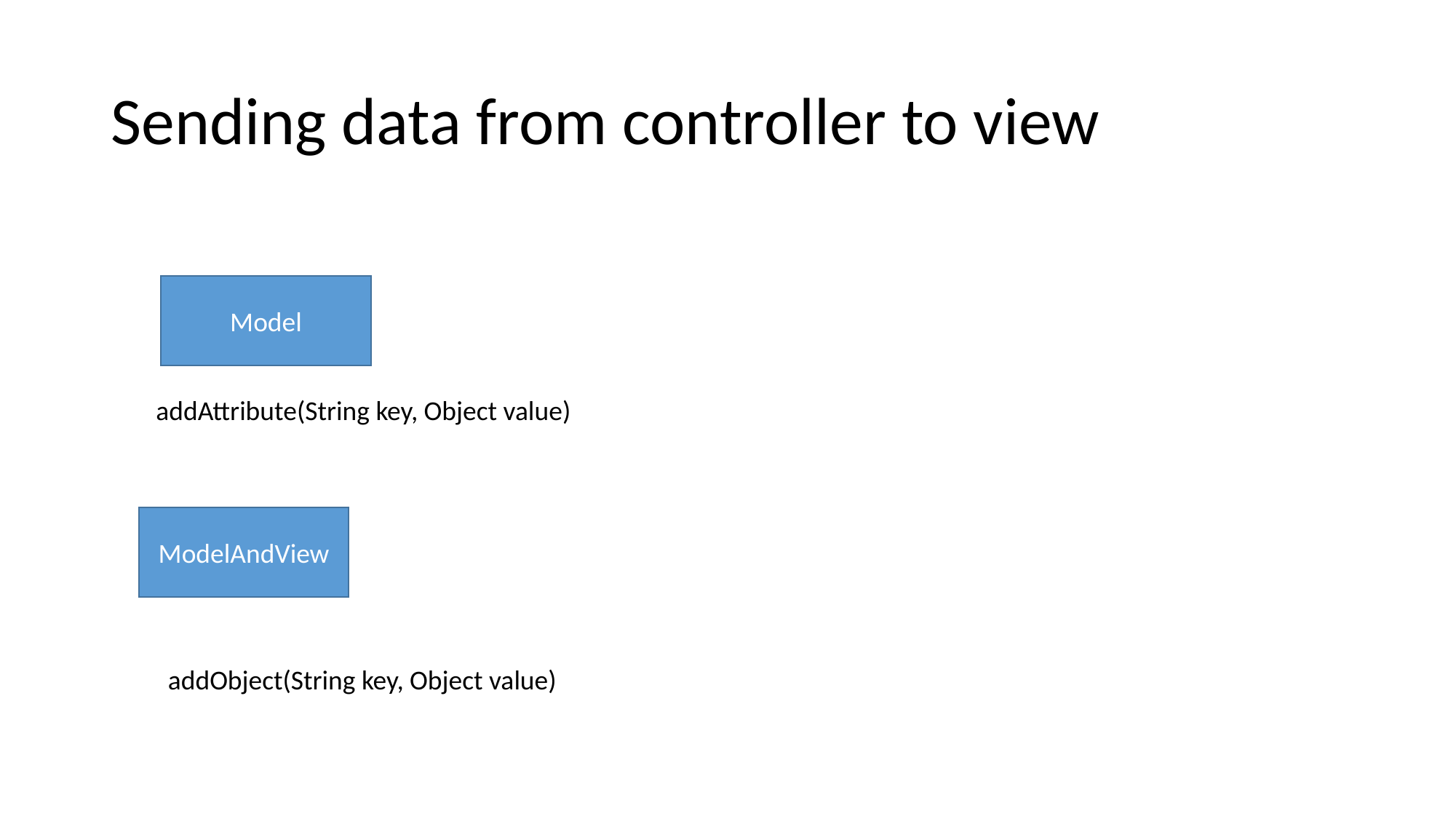

# Sending data from controller to view
Model
addAttribute(String key, Object value)
ModelAndView
addObject(String key, Object value)